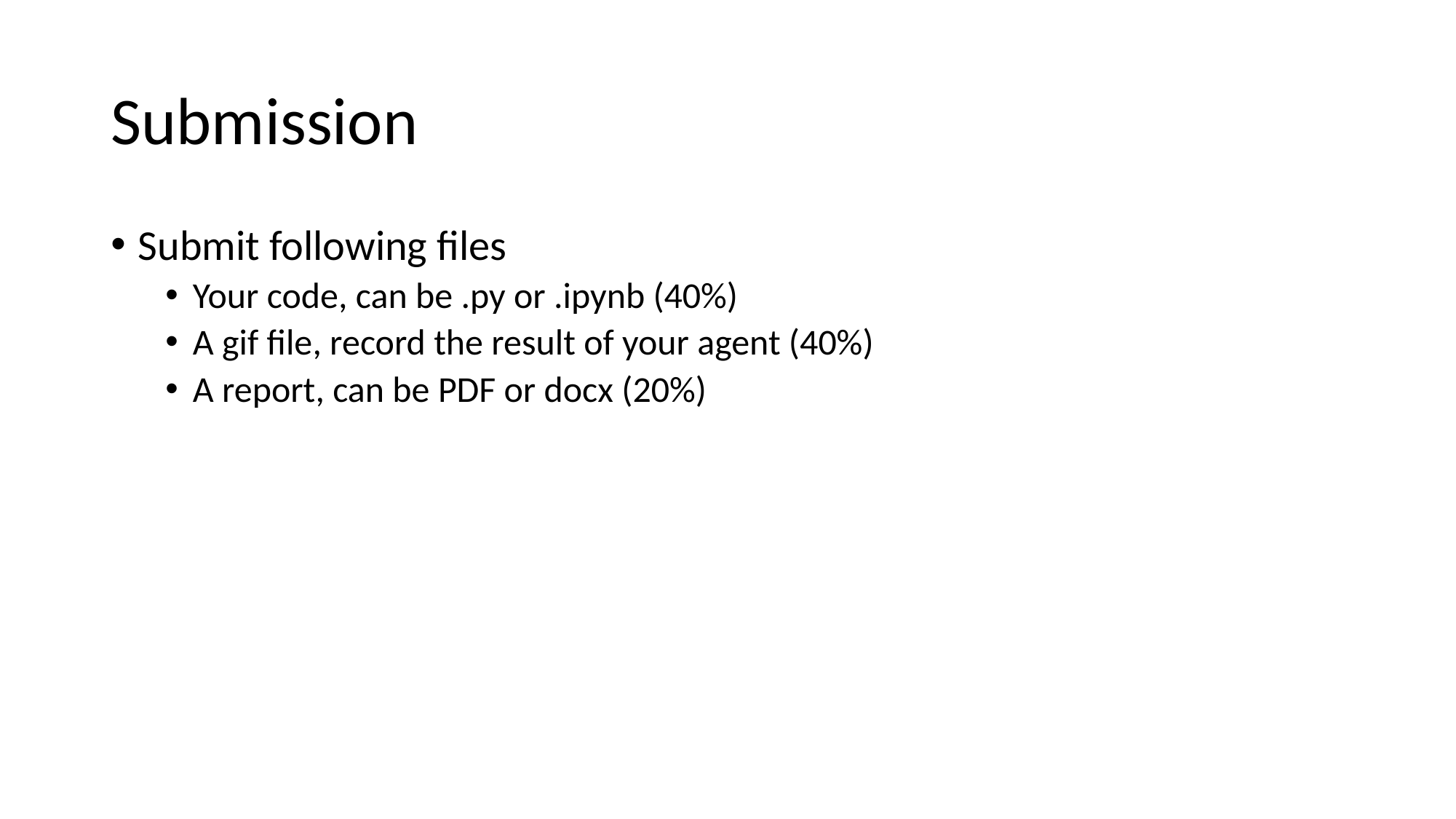

# Submission
Submit following files
Your code, can be .py or .ipynb (40%)
A gif file, record the result of your agent (40%)
A report, can be PDF or docx (20%)